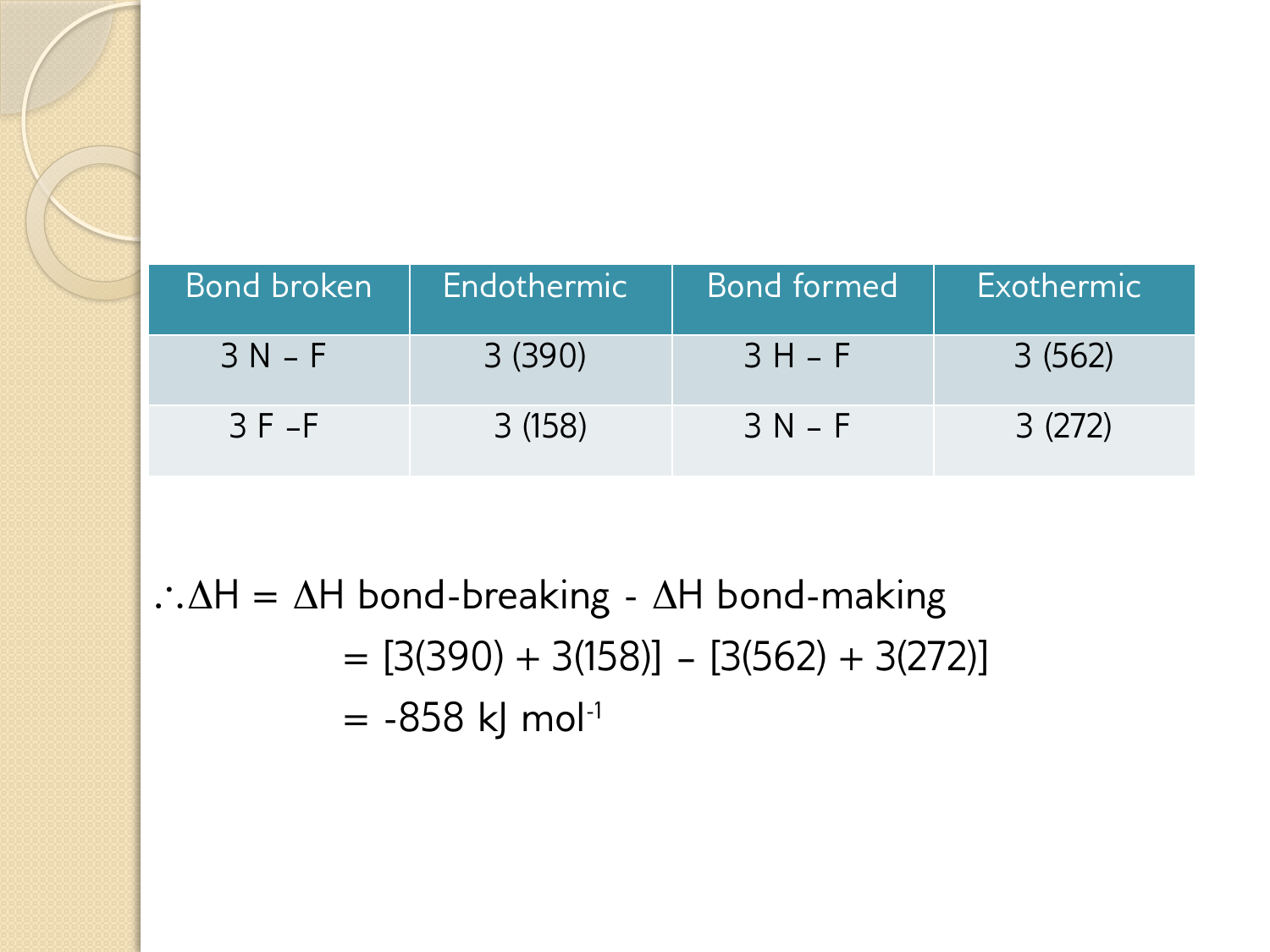

#

∴ΔH = ΔH bond-breaking - ΔH bond-making
		  = [3(390) + 3(158)] – [3(562) + 3(272)]
		  = -858 kJ mol-1

| Bond broken | Endothermic | Bond formed | Exothermic |
| --- | --- | --- | --- |
| 3 N – F | 3 (390) | 3 H – F | 3 (562) |
| 3 F –F | 3 (158) | 3 N – F | 3 (272) |